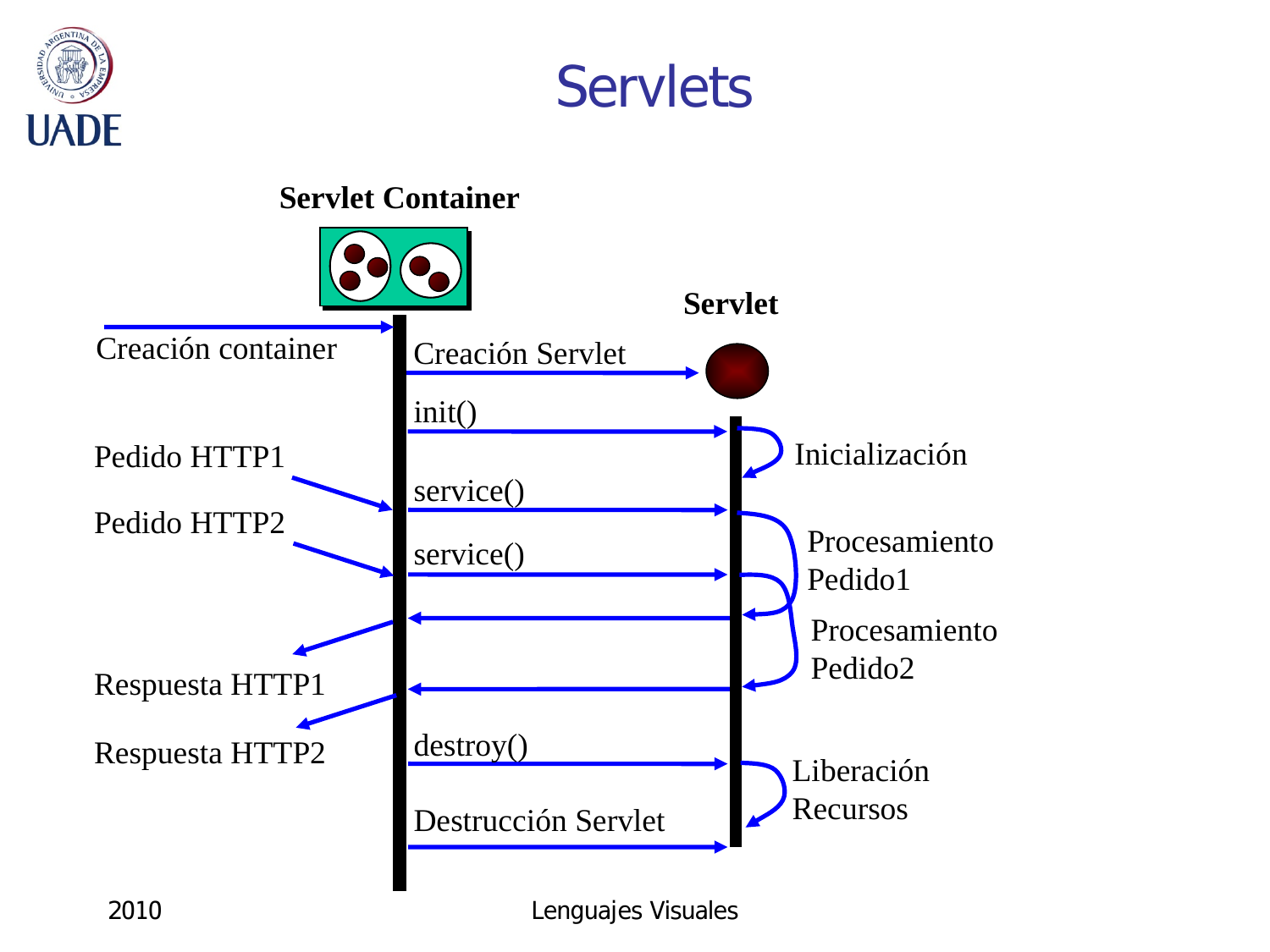

# Servlets
Servlet Container

Servlet

Creación container
Creación Servlet

init()

Inicialización

Pedido HTTP1

service()

Pedido HTTP2

Procesamiento
Pedido1
service()

Procesamiento
Pedido2

Respuesta HTTP1

destroy()
Respuesta HTTP2
Liberación
Recursos

Destrucción Servlet

2010
Lenguajes Visuales